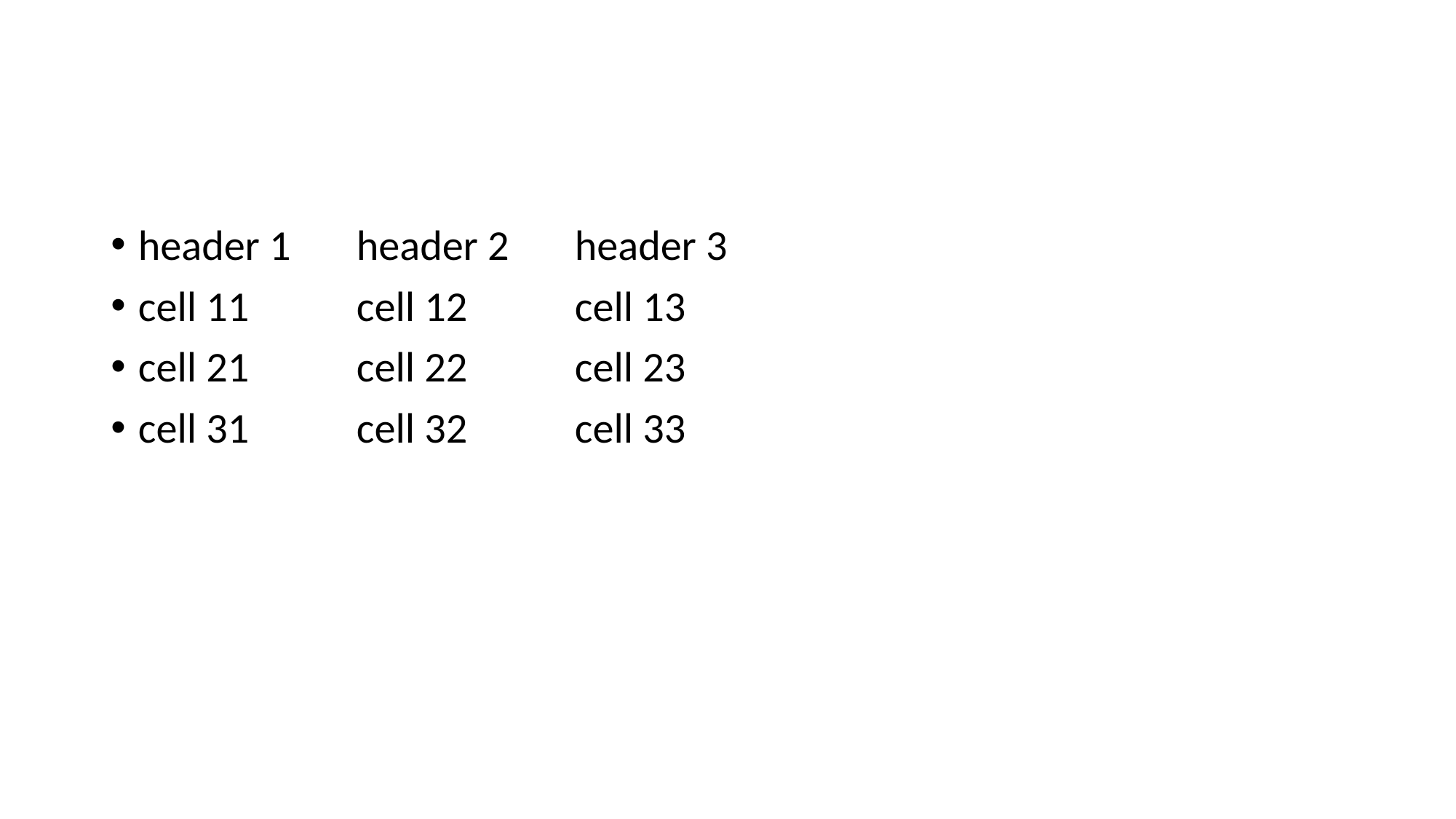

#
header 1	header 2	header 3
cell 11	cell 12	cell 13
cell 21	cell 22	cell 23
cell 31	cell 32	cell 33